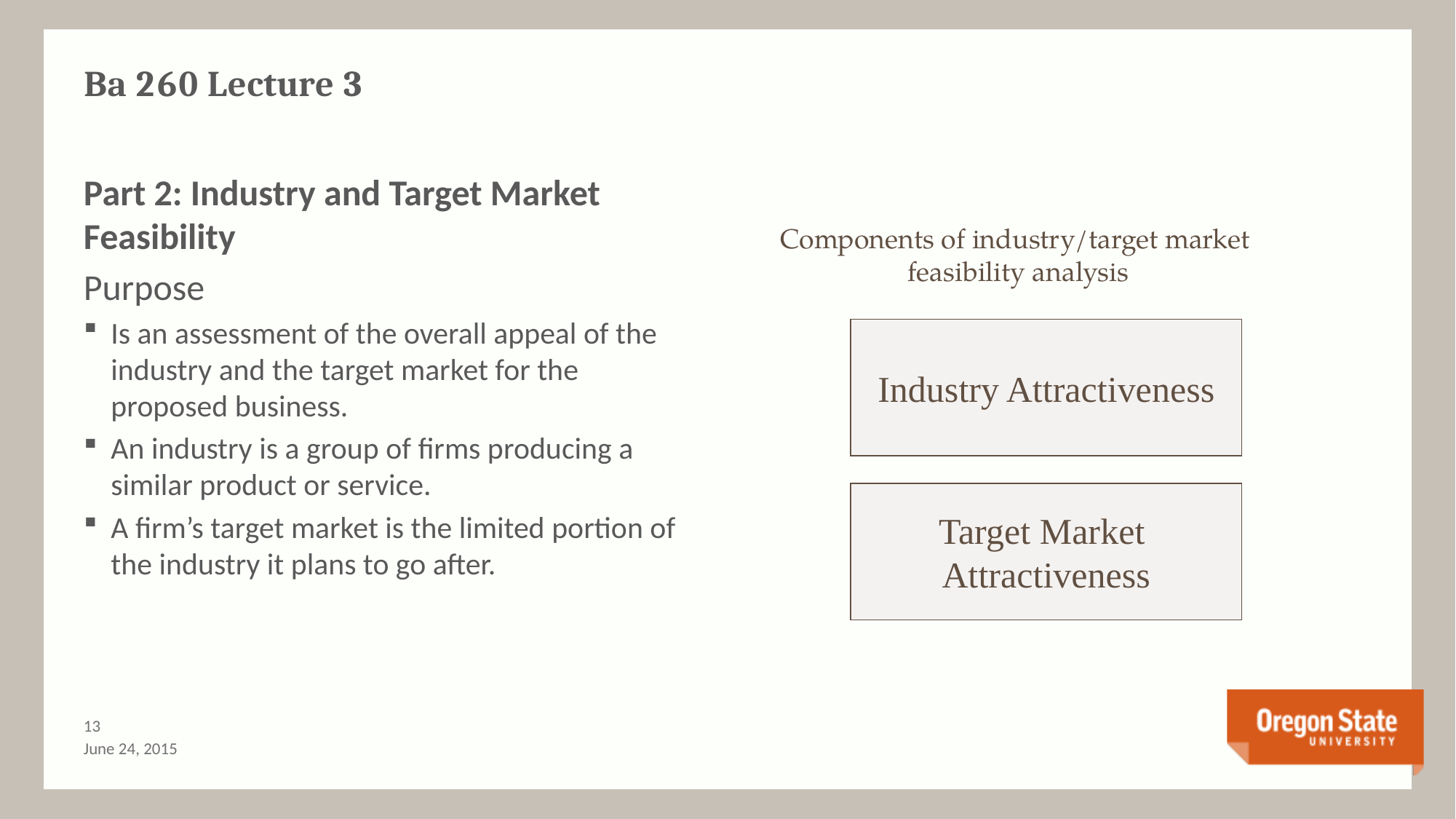

# Ba 260 Lecture 3
Part 2: Industry and Target Market Feasibility
Purpose
Is an assessment of the overall appeal of the industry and the target market for the proposed business.
An industry is a group of firms producing a similar product or service.
A firm’s target market is the limited portion of the industry it plans to go after.

Components of industry/target market
feasibility analysis
Industry Attractiveness
Target Market
Attractiveness
13
June 24, 2015